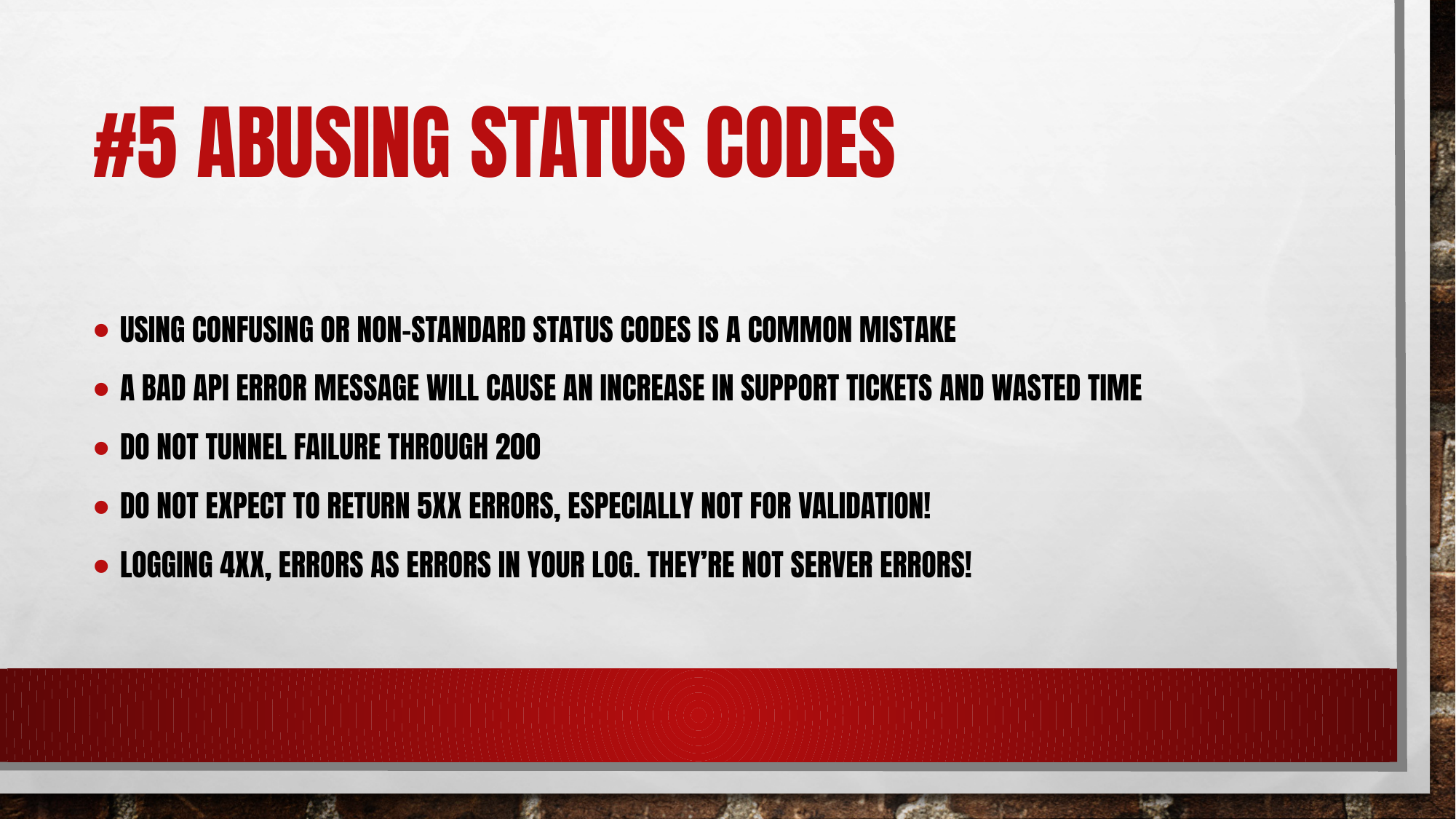

# #5 Abusing Status Codes
Using confusing or non-standard Status Codes is a common mistake
A bad API error message will cause an increase in support tickets and wasted time
Do not tunnel failure through 200
Do not expect to return 5xx errors, especially not for validation!
Logging 4xx, errors as errors in your log. They’re not server errors!